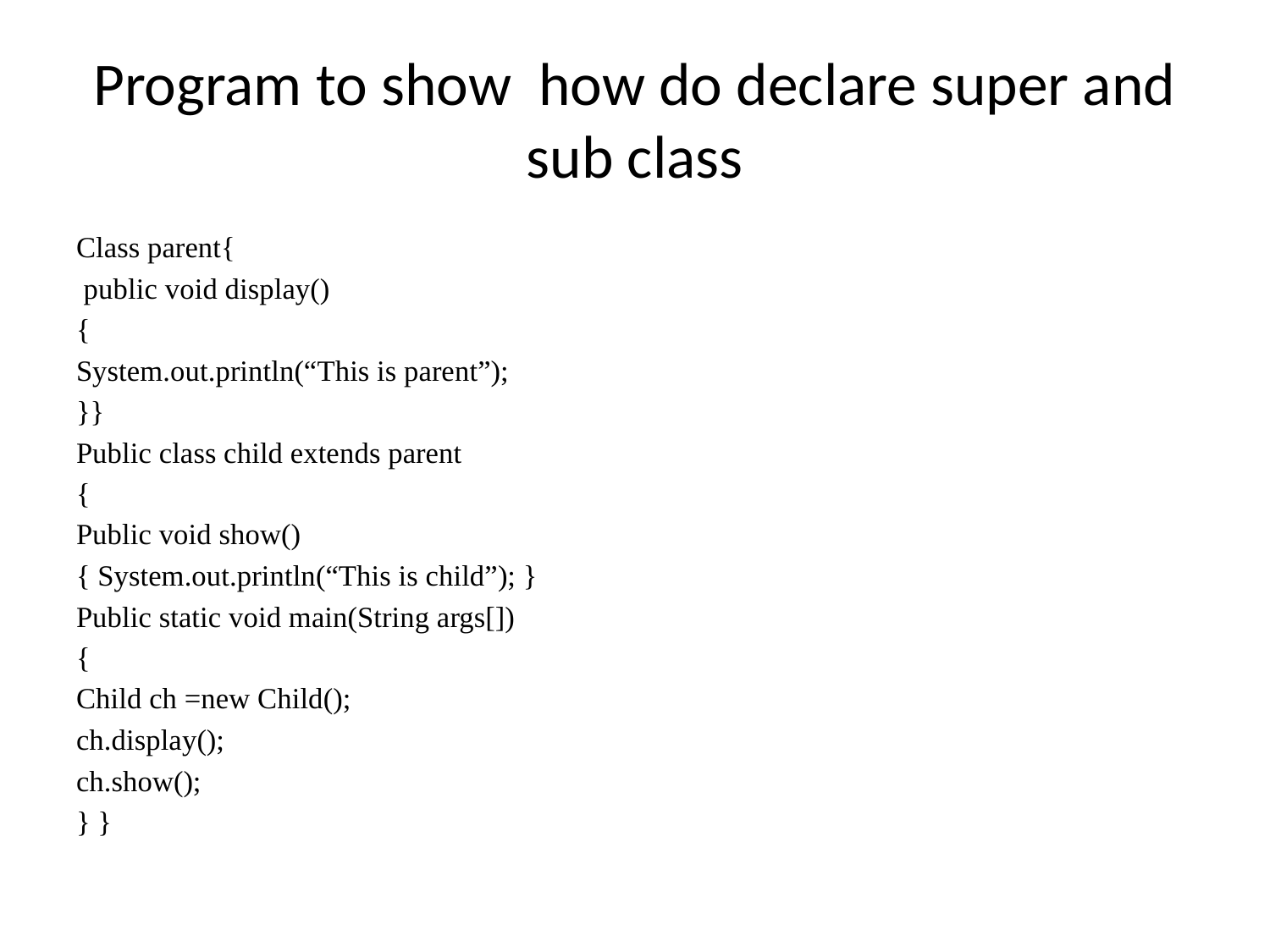

# Program to show  how do declare super and sub class
Class parent{
 public void display()
{
System.out.println(“This is parent”);
}}
Public class child extends parent
{
Public void show()
{ System.out.println(“This is child”); }
Public static void main(String args[])
{
Child ch =new Child();
ch.display();
ch.show();
} }